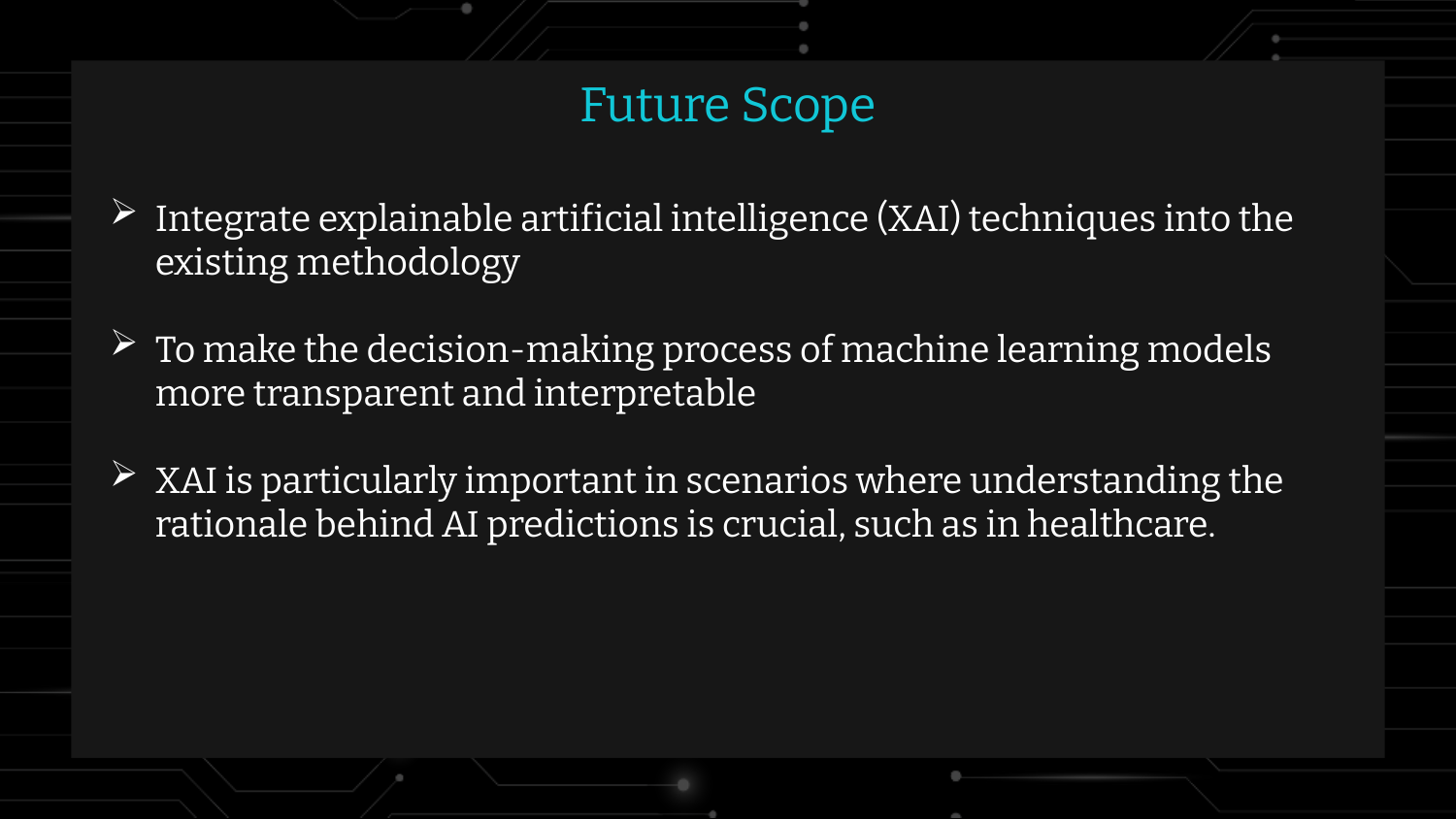

Future Scope
Integrate explainable artificial intelligence (XAI) techniques into the existing methodology

To make the decision-making process of machine learning models more transparent and interpretable

XAI is particularly important in scenarios where understanding the rationale behind AI predictions is crucial, such as in healthcare.